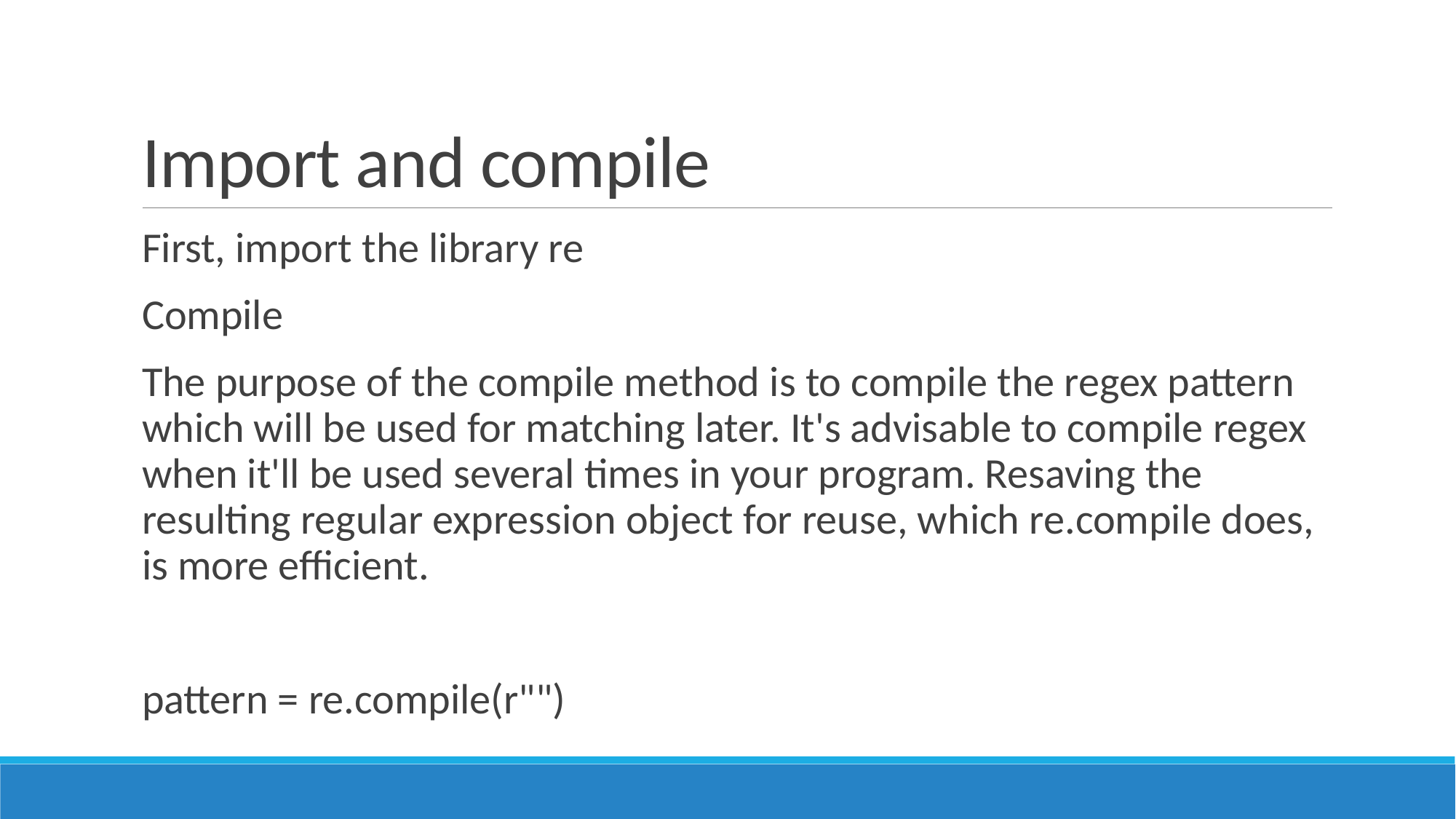

# Import and compile
First, import the library re
Compile
The purpose of the compile method is to compile the regex pattern which will be used for matching later. It's advisable to compile regex when it'll be used several times in your program. Resaving the resulting regular expression object for reuse, which re.compile does, is more efficient.

pattern = re.compile(r"")